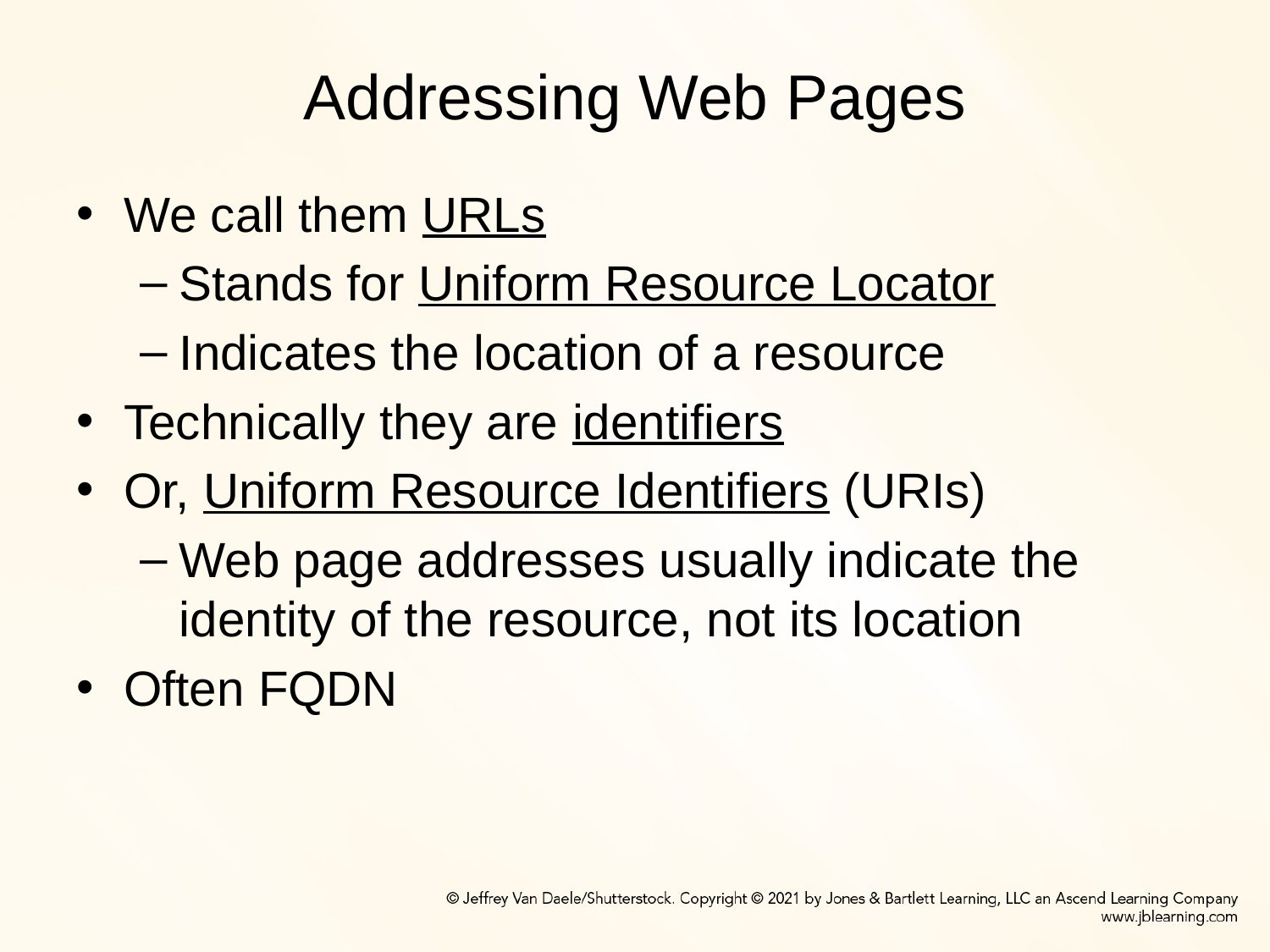

# Addressing Web Pages
We call them URLs
Stands for Uniform Resource Locator
Indicates the location of a resource
Technically they are identifiers
Or, Uniform Resource Identifiers (URIs)
Web page addresses usually indicate the identity of the resource, not its location
Often FQDN